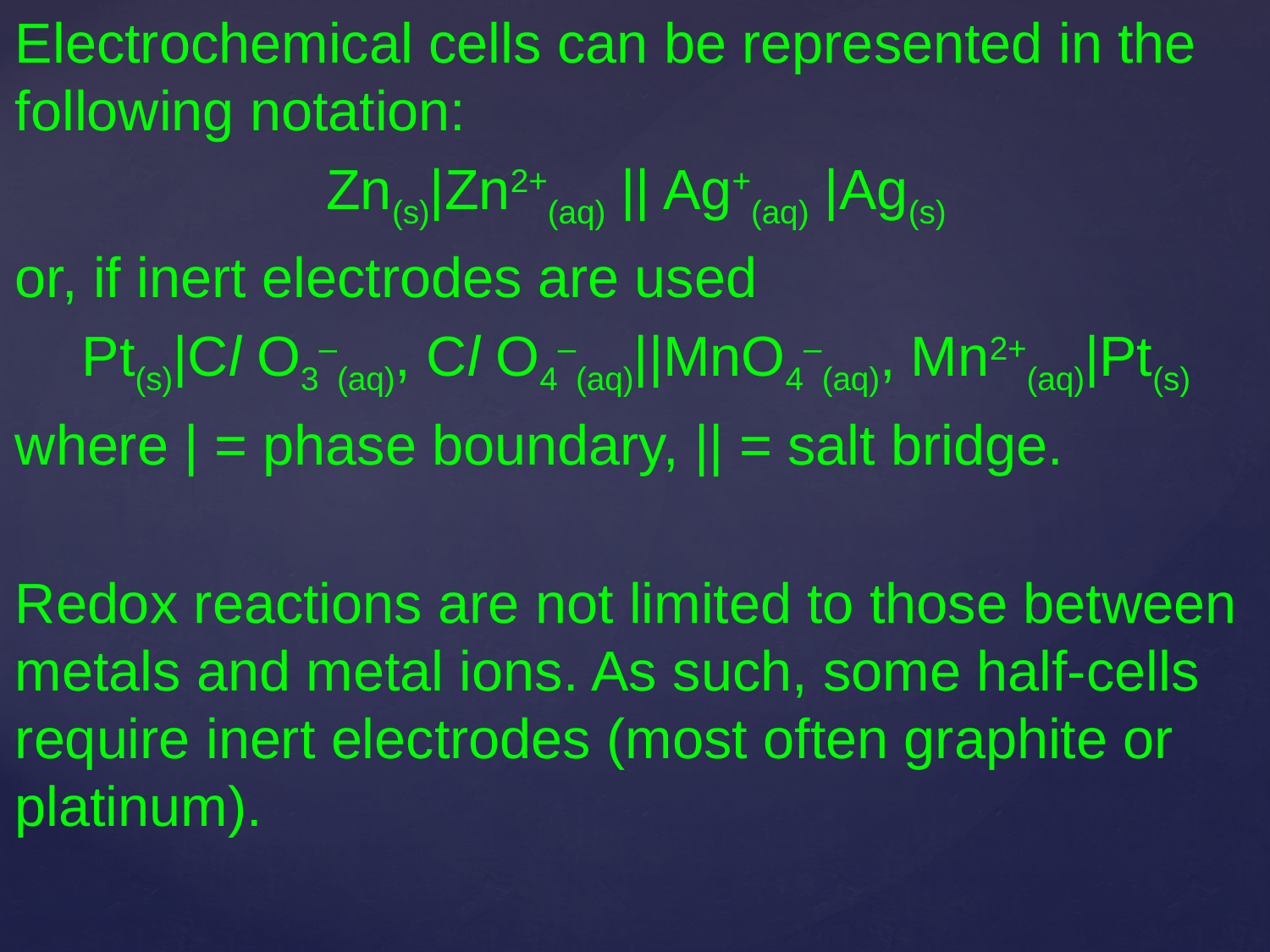

Electrochemical cells can be represented in the following notation:
Zn(s)|Zn2+(aq) || Ag+(aq) |Ag(s)
or, if inert electrodes are used
Pt(s)|Cl O3–(aq), Cl O4–(aq)||MnO4–(aq), Mn2+(aq)|Pt(s)
where | = phase boundary, || = salt bridge.

Redox reactions are not limited to those between metals and metal ions. As such, some half-cells require inert electrodes (most often graphite or platinum).